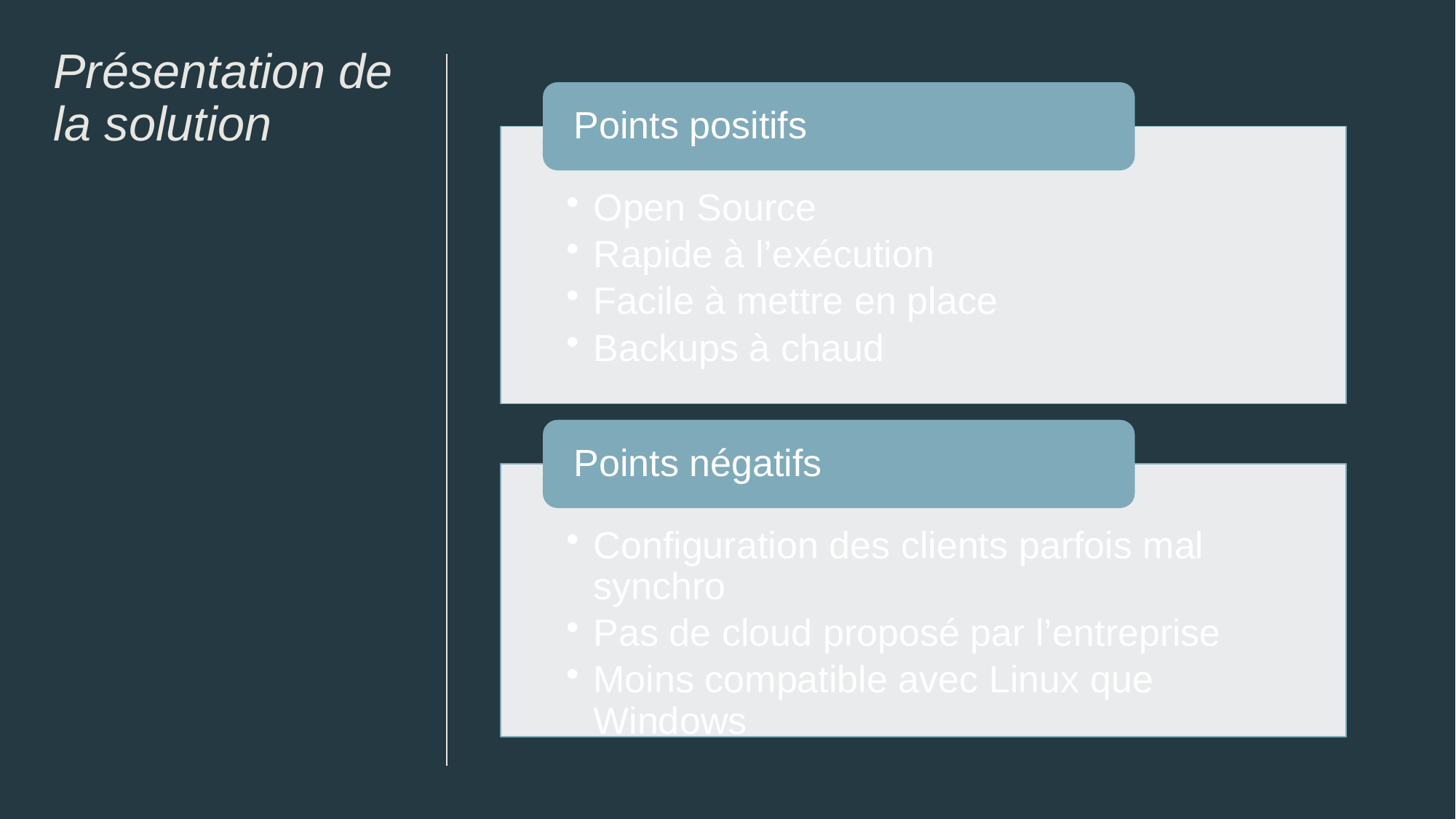

# Présentation de la solution
Open Source
Rapide à l’exécution
Facile à mettre en place
Backups à chaud
Points positifs
Configuration des clients parfois mal synchro
Pas de cloud proposé par l’entreprise
Moins compatible avec Linux que Windows
Points négatifs